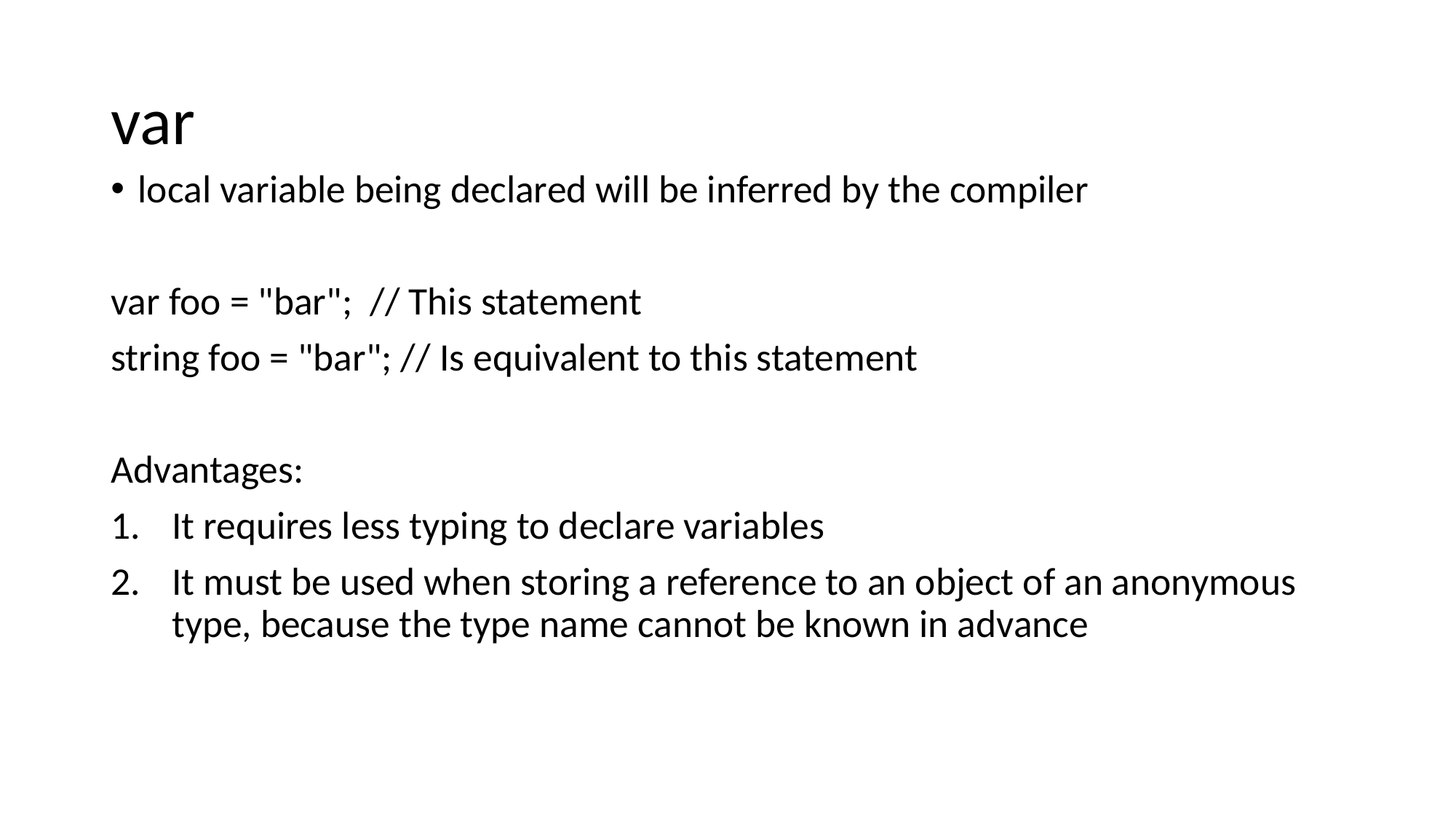

# var
local variable being declared will be inferred by the compiler

var foo = "bar";  // This statement
string foo = "bar"; // Is equivalent to this statement

Advantages:
It requires less typing to declare variables
It must be used when storing a reference to an object of an anonymous type, because the type name cannot be known in advance